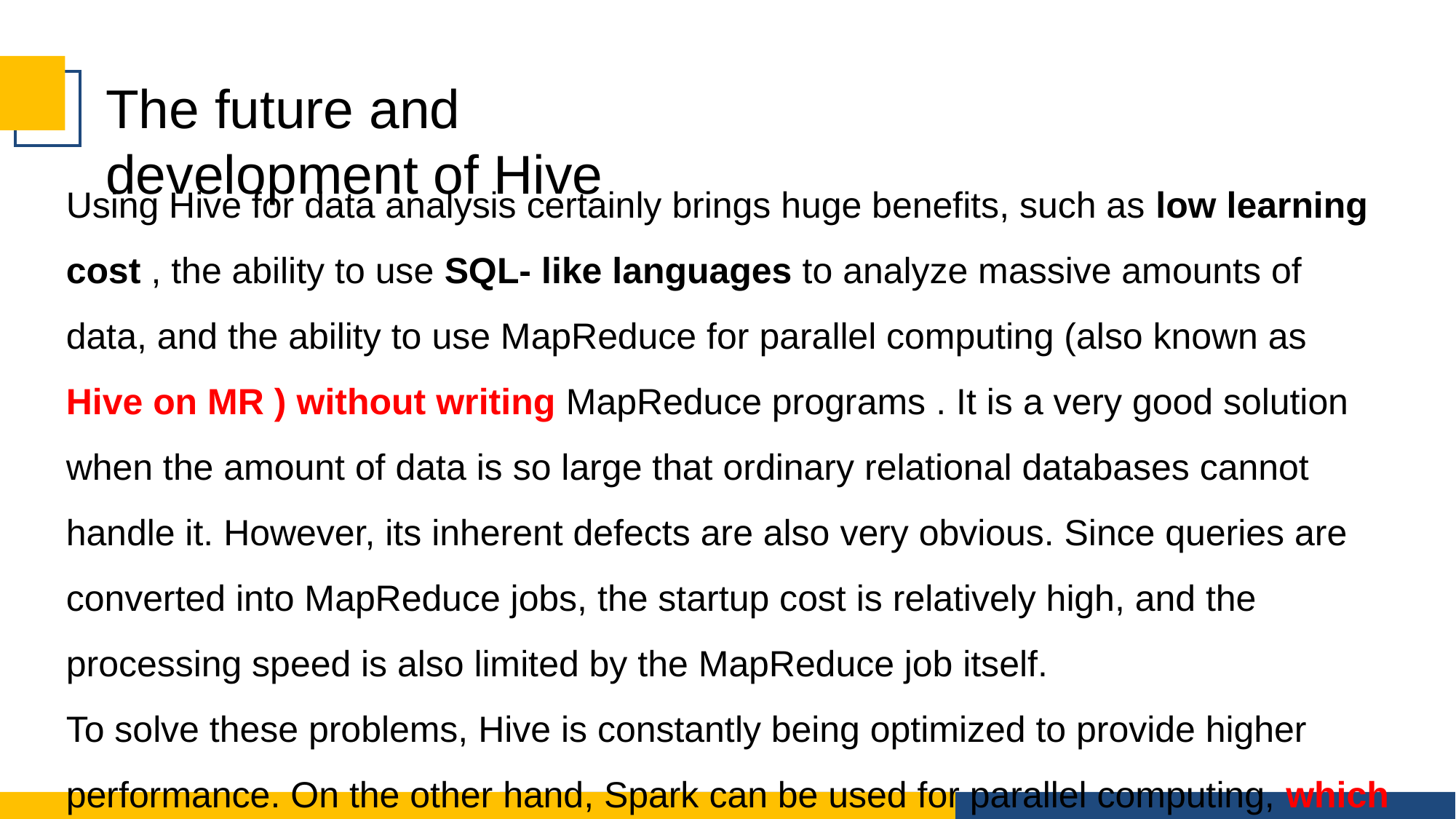

The future and development of Hive
Using Hive for data analysis certainly brings huge benefits, such as low learning cost , the ability to use SQL- like languages to analyze massive amounts of data, and the ability to use MapReduce for parallel computing (also known as Hive on MR ) without writing MapReduce programs . It is a very good solution when the amount of data is so large that ordinary relational databases cannot handle it. However, its inherent defects are also very obvious. Since queries are converted into MapReduce jobs, the startup cost is relatively high, and the processing speed is also limited by the MapReduce job itself.
To solve these problems, Hive is constantly being optimized to provide higher performance. On the other hand, Spark can be used for parallel computing, which is the Hive on Spark solution . Using Hive on Spark can provide higher analysis efficiency.